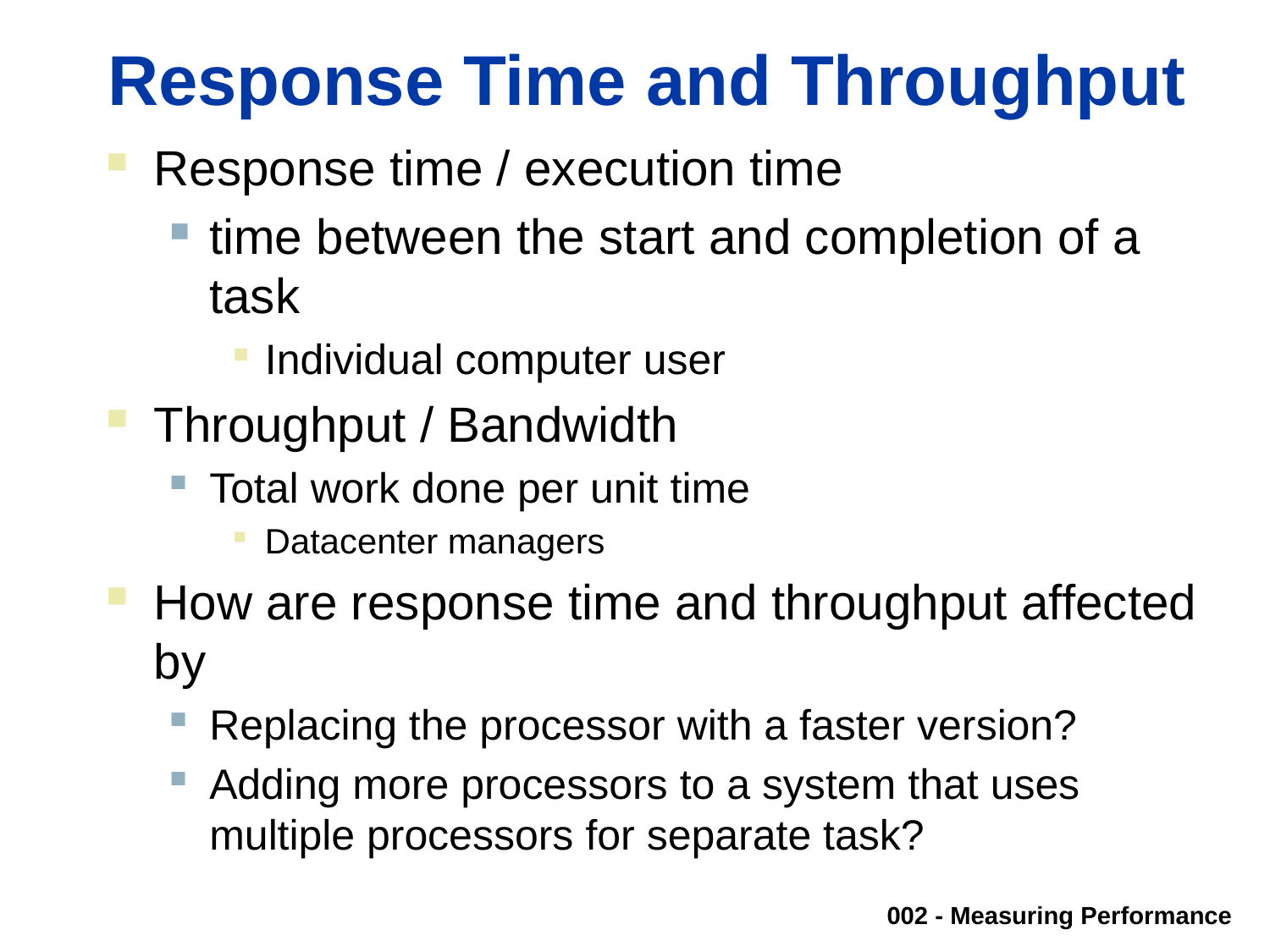

# Response Time and Throughput
Response time / execution time
time between the start and completion of a task
Individual computer user
Throughput / Bandwidth
Total work done per unit time
Datacenter managers
How are response time and throughput affected by
Replacing the processor with a faster version?
Adding more processors to a system that uses multiple processors for separate task?

002 - Measuring Performance